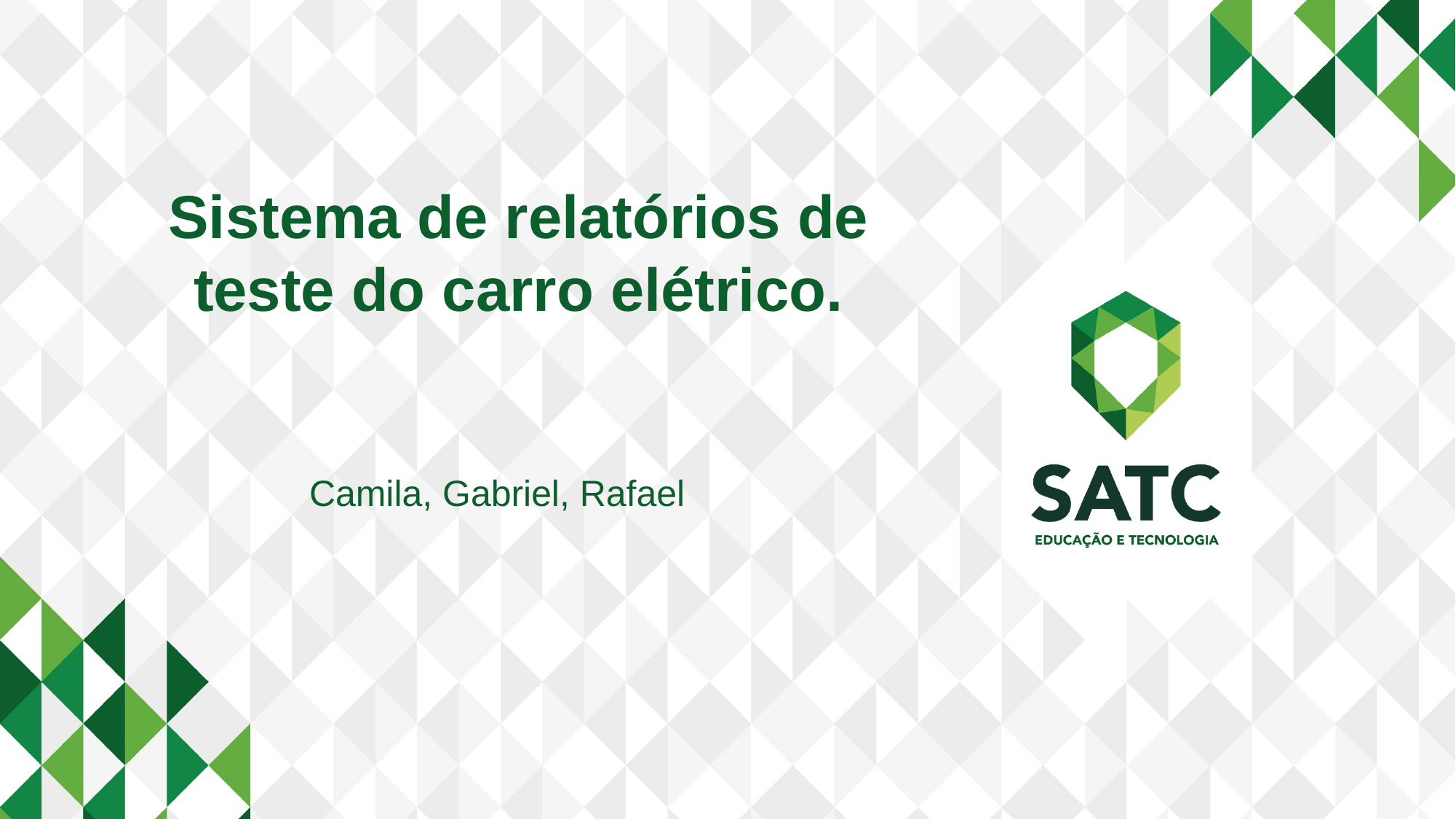

# Sistema de relatórios de teste do carro elétrico.
Camila, Gabriel, Rafael